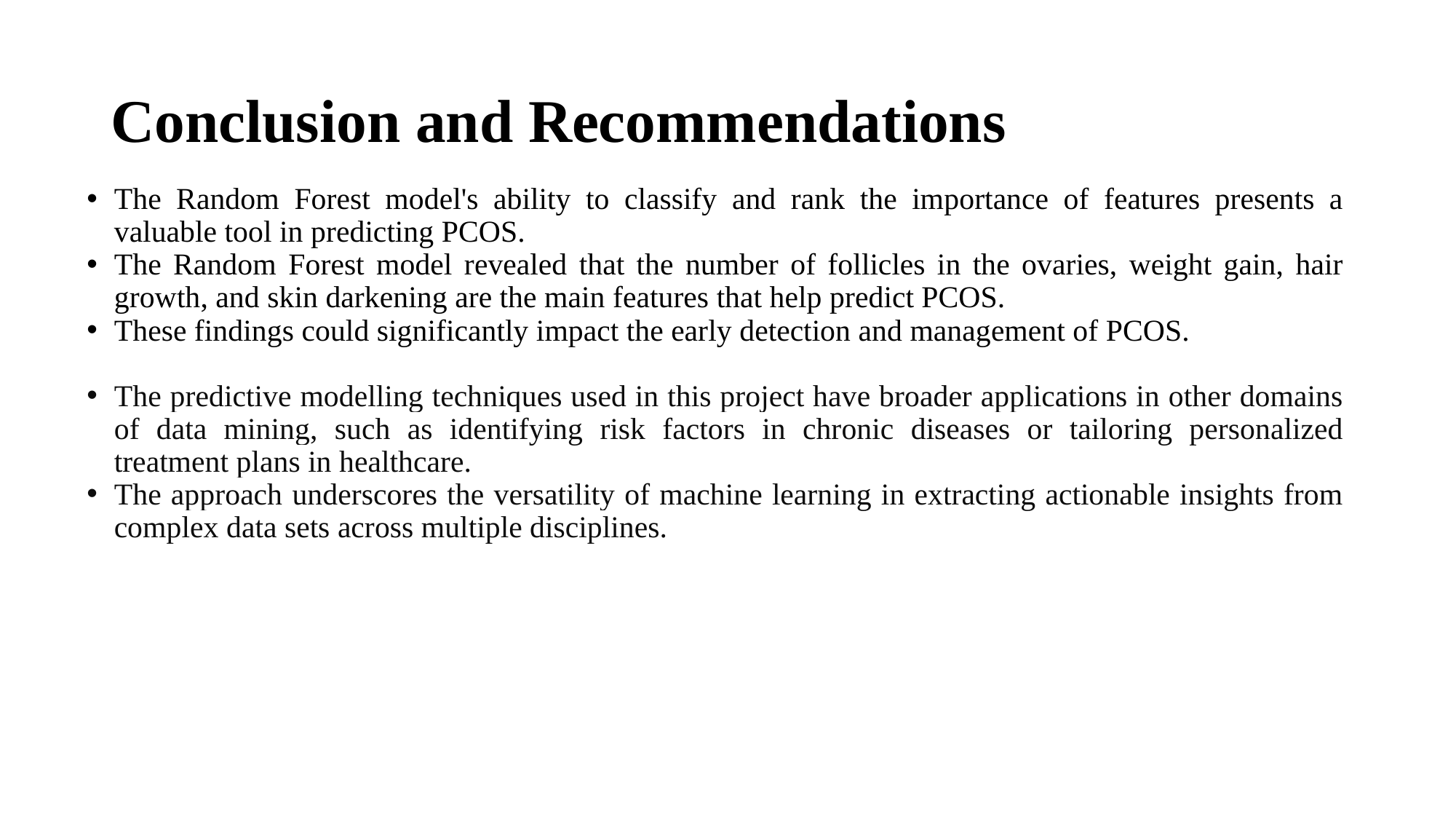

# Conclusion and Recommendations
The Random Forest model's ability to classify and rank the importance of features presents a valuable tool in predicting PCOS.
The Random Forest model revealed that the number of follicles in the ovaries, weight gain, hair growth, and skin darkening are the main features that help predict PCOS.
These findings could significantly impact the early detection and management of PCOS.

The predictive modelling techniques used in this project have broader applications in other domains of data mining, such as identifying risk factors in chronic diseases or tailoring personalized treatment plans in healthcare.
The approach underscores the versatility of machine learning in extracting actionable insights from complex data sets across multiple disciplines.